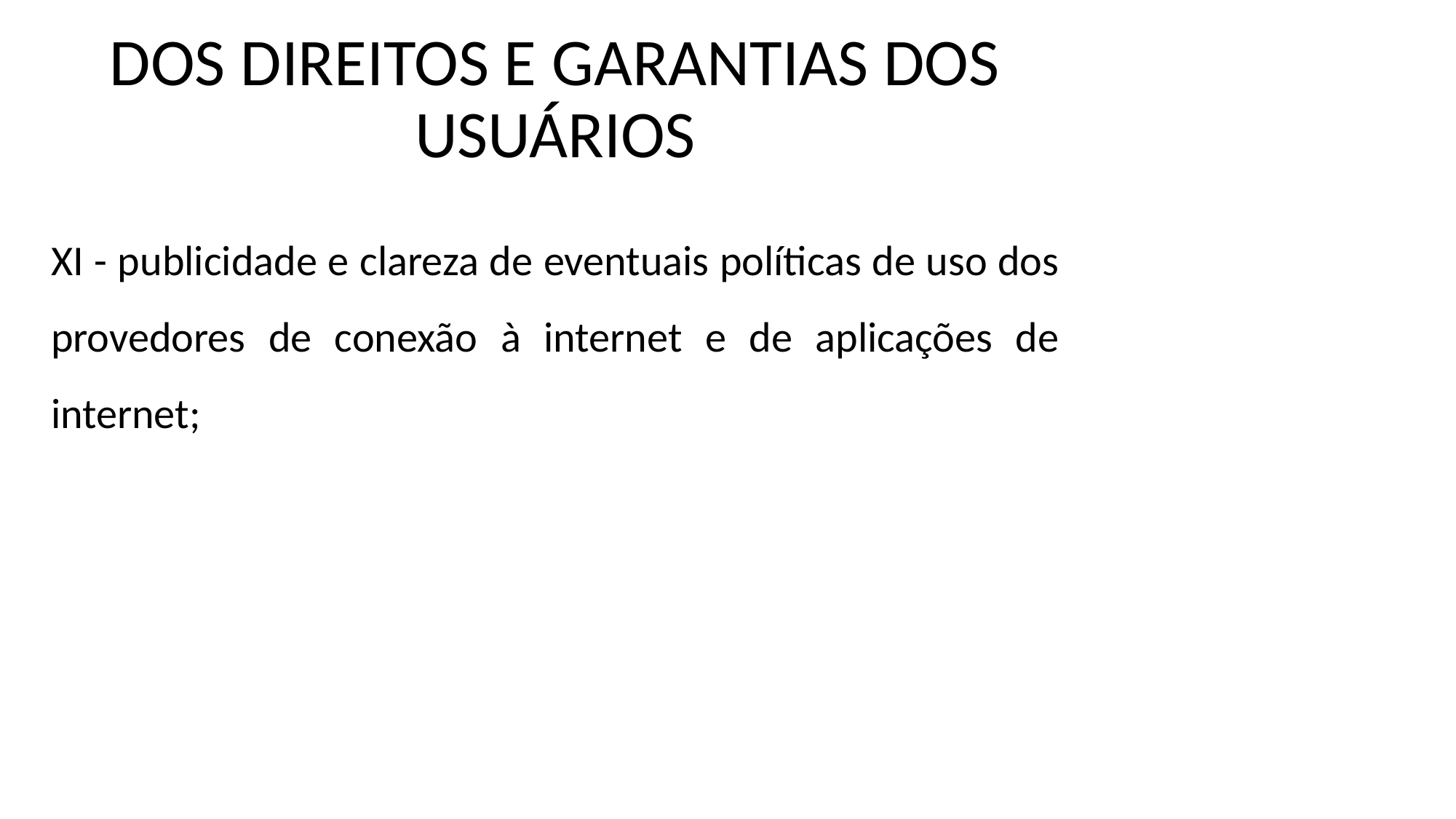

# DOS DIREITOS E GARANTIAS DOS USUÁRIOS
XI - publicidade e clareza de eventuais políticas de uso dos provedores de conexão à internet e de aplicações de internet;